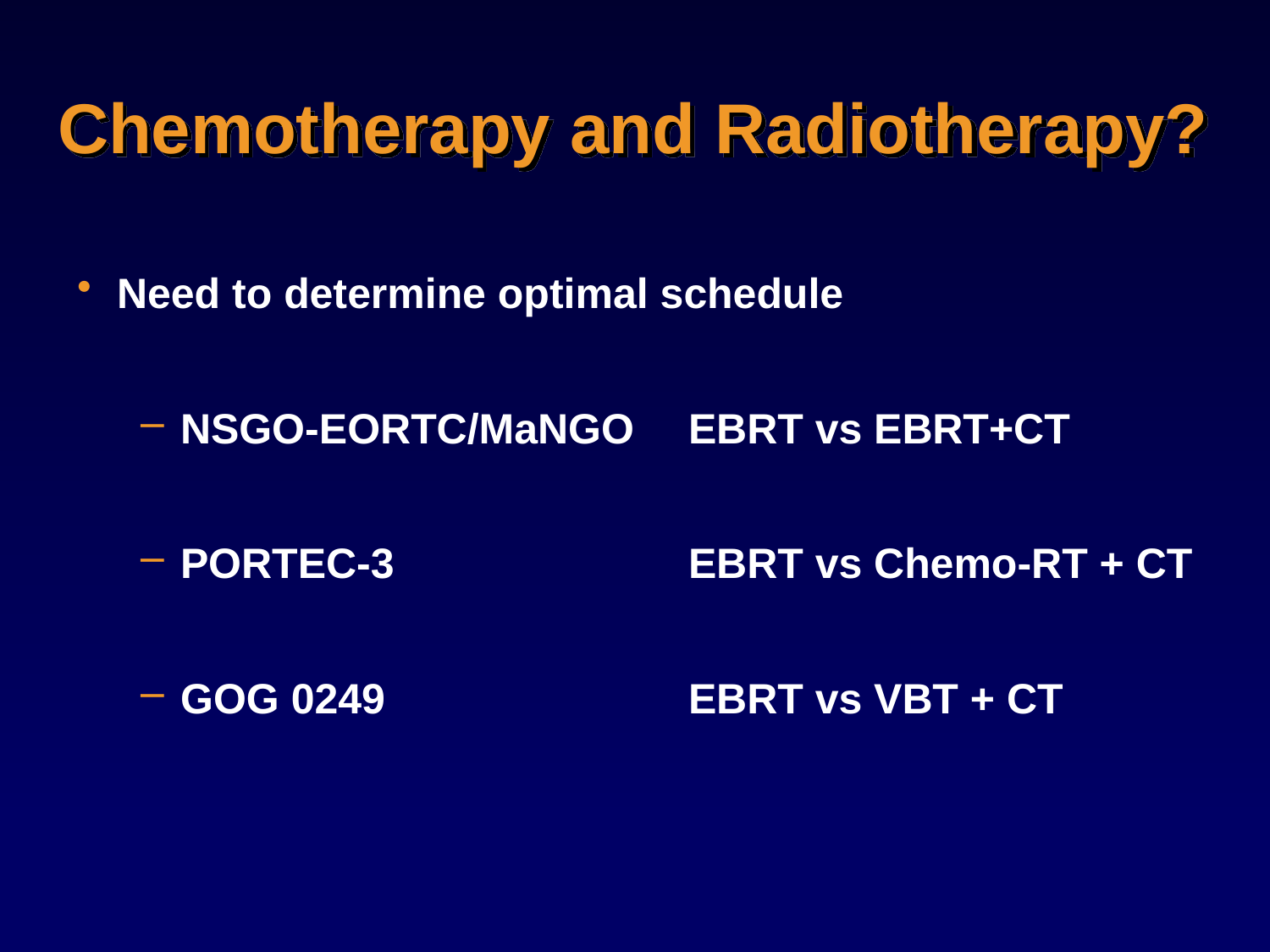

Chemotherapy and Radiotherapy?
Need to determine optimal schedule

NSGO-EORTC/MaNGO    	EBRT vs EBRT+CT

PORTEC-3			EBRT vs Chemo-RT + CT

GOG 0249			EBRT vs VBT + CT